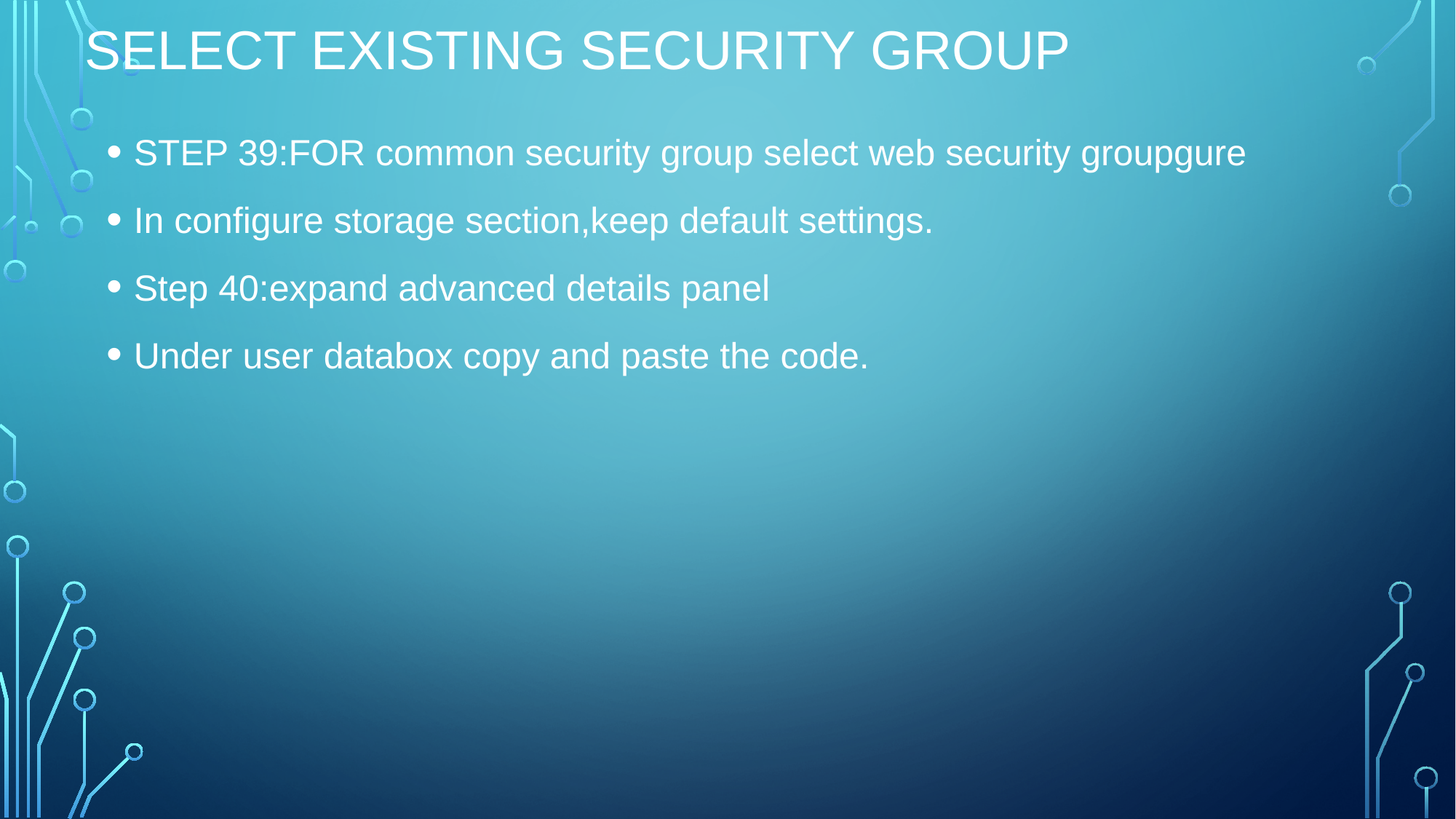

# Select existing security group
STEP 39:FOR common security group select web security groupgure
In configure storage section,keep default settings.
Step 40:expand advanced details panel
Under user databox copy and paste the code.